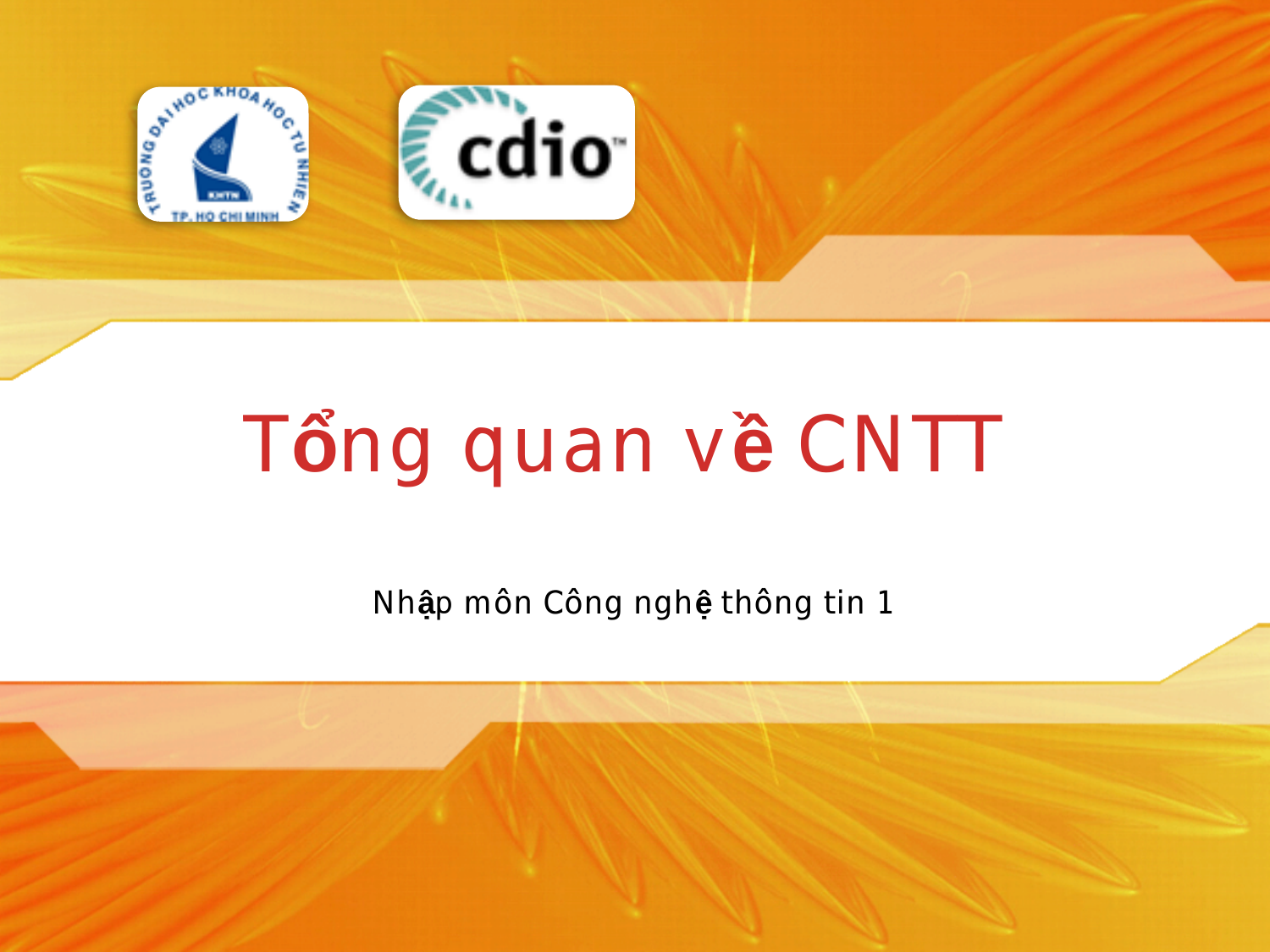

# Tổng quan về CNTT
Nhập môn Công nghệ thông tin 1